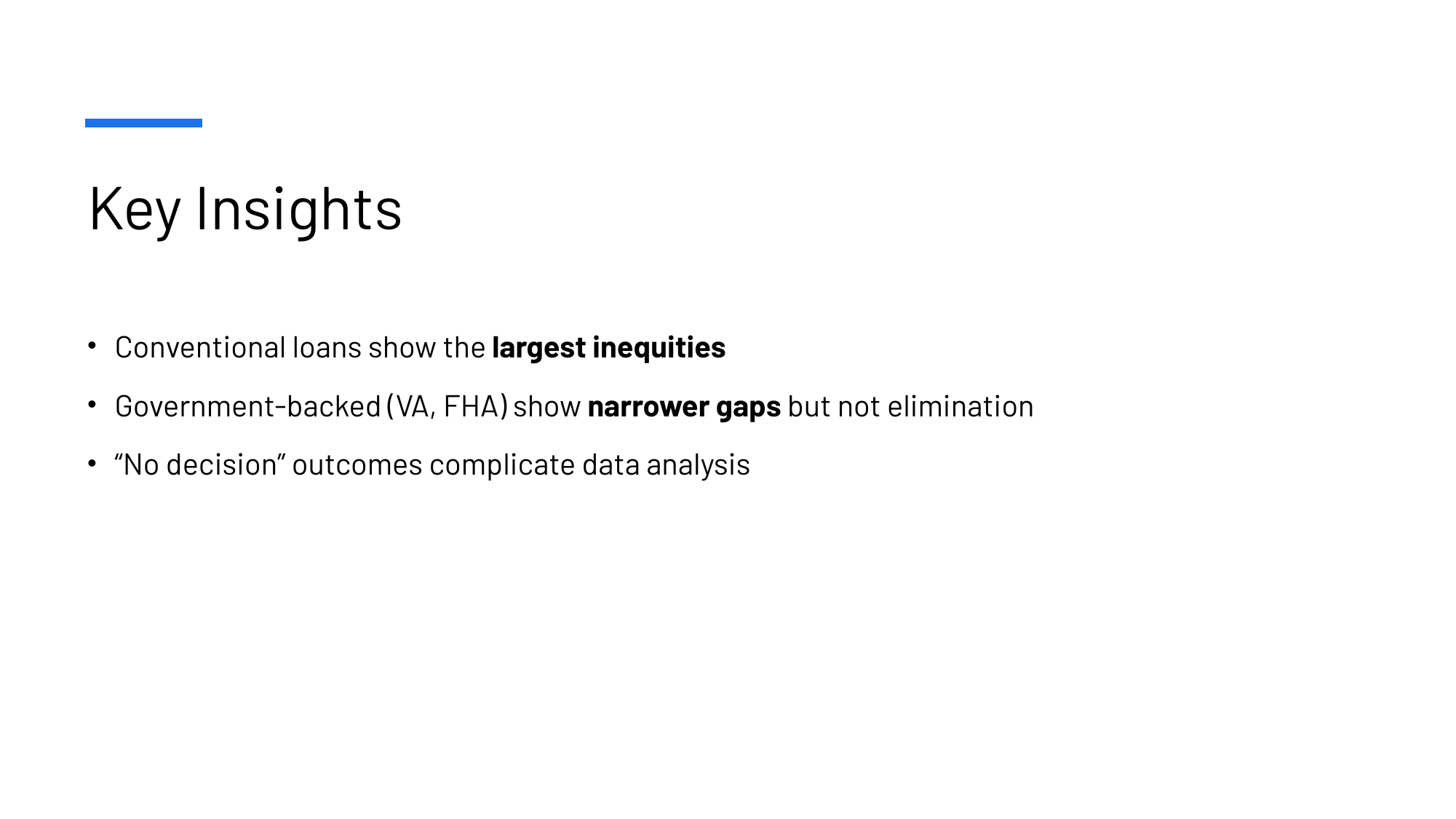

# Key Insights
Conventional loans show the largest inequities
Government-backed (VA, FHA) show narrower gaps but not elimination
“No decision” outcomes complicate data analysis